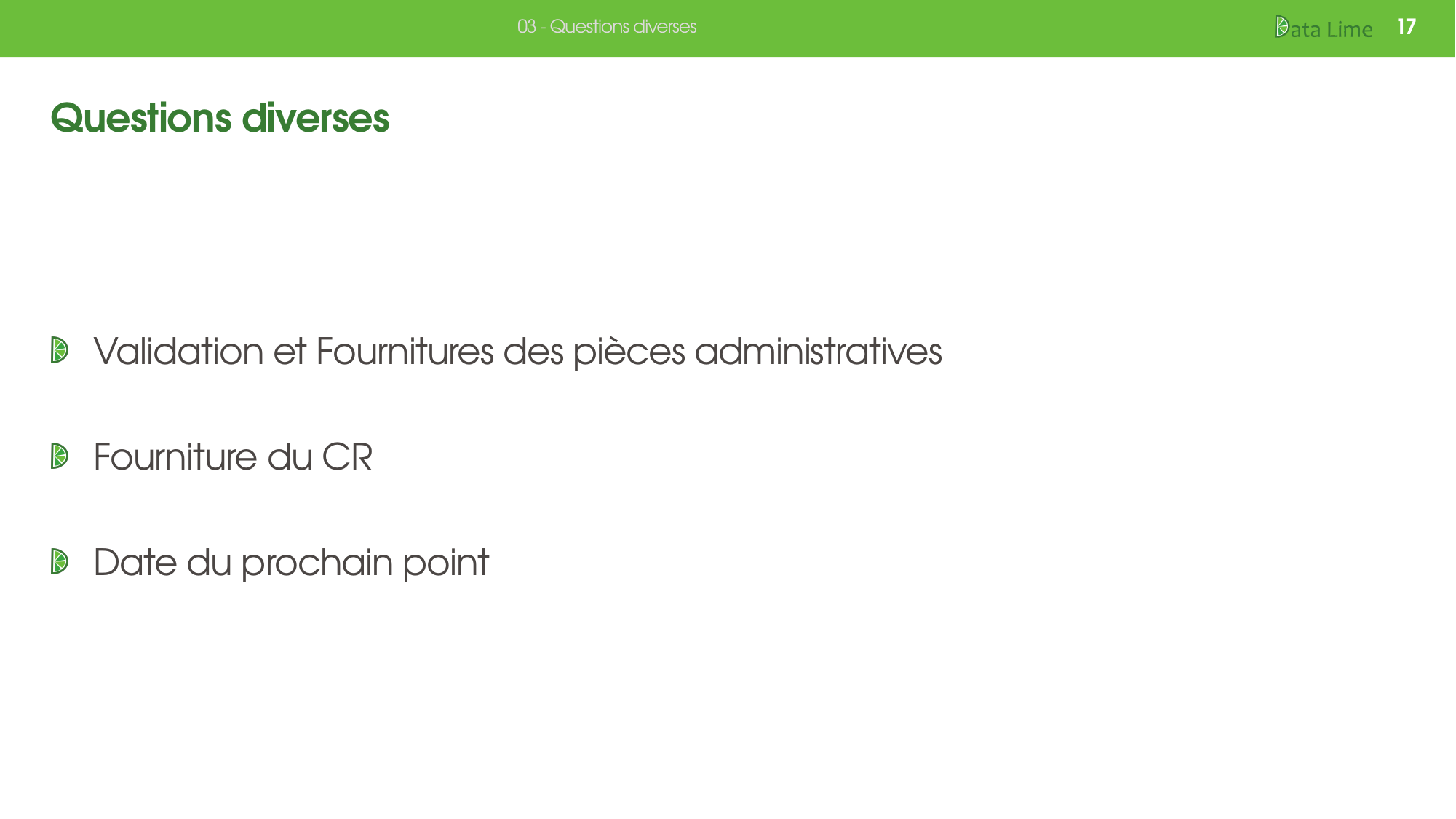

03 - Questions diverses
17
# Questions diverses
Validation et Fournitures des pièces administratives
Fourniture du CR
Date du prochain point